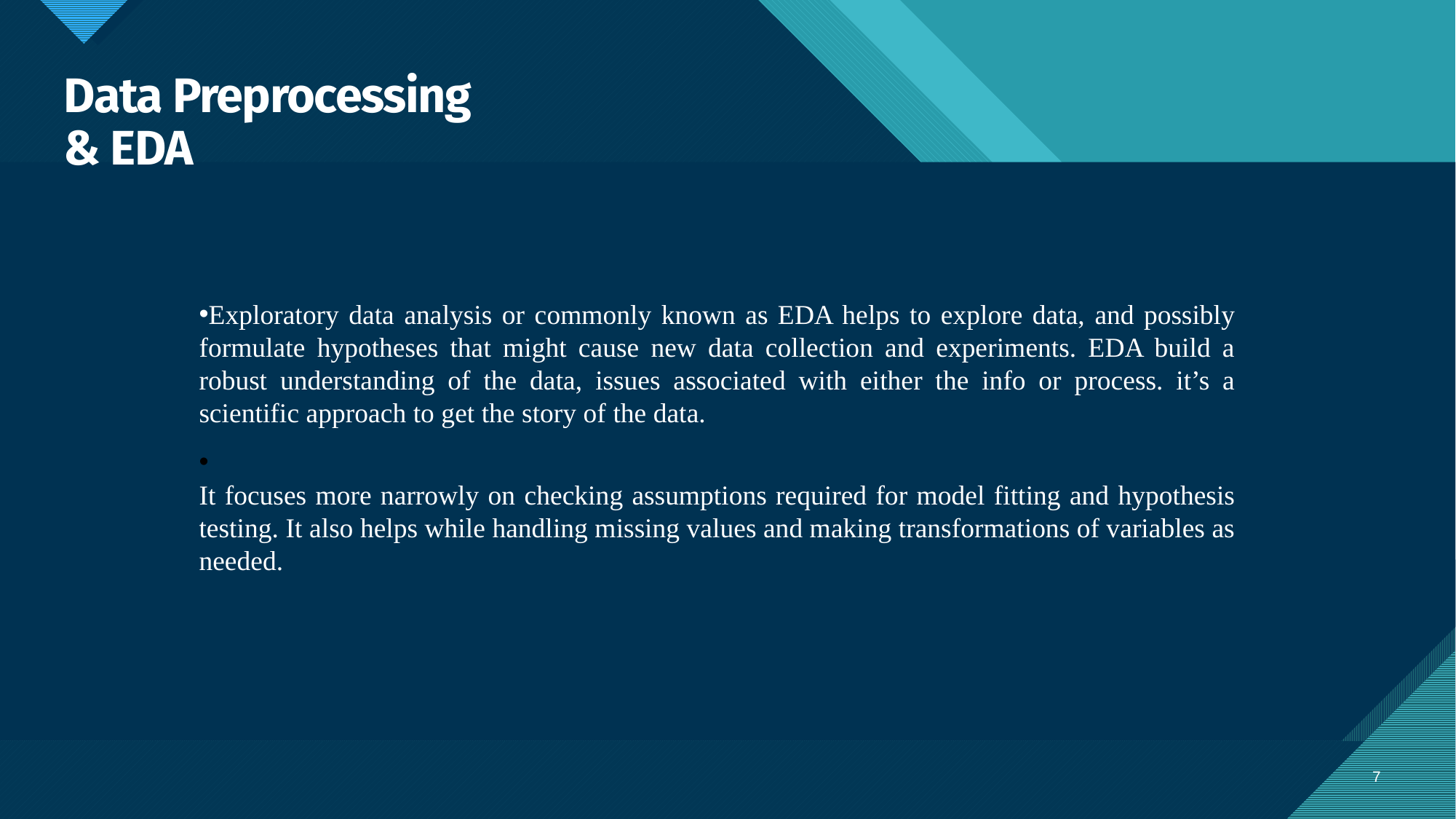

# Data Preprocessing & EDA
Exploratory data analysis or commonly known as EDA helps to explore data, and possibly formulate hypotheses that might cause new data collection and experiments. EDA build a robust understanding of the data, issues associated with either the info or process. it’s a scientific approach to get the story of the data.
It focuses more narrowly on checking assumptions required for model fitting and hypothesis testing. It also helps while handling missing values and making transformations of variables as needed.
7